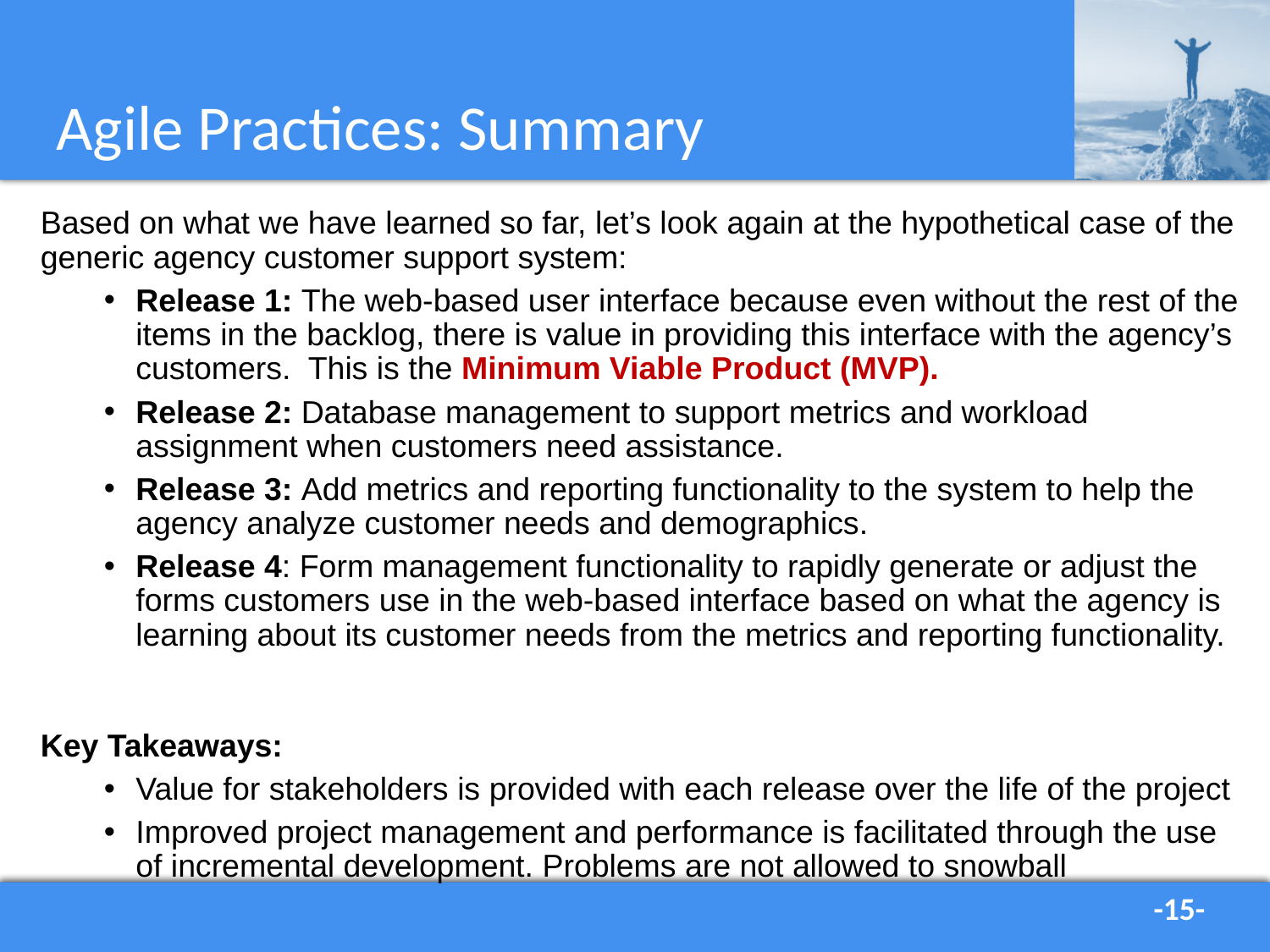

# Agile Practices: Summary
Based on what we have learned so far, let’s look again at the hypothetical case of the generic agency customer support system:
Release 1: The web-based user interface because even without the rest of the items in the backlog, there is value in providing this interface with the agency’s customers.  This is the Minimum Viable Product (MVP).
Release 2: Database management to support metrics and workload assignment when customers need assistance.
Release 3: Add metrics and reporting functionality to the system to help the agency analyze customer needs and demographics.
Release 4: Form management functionality to rapidly generate or adjust the forms customers use in the web-based interface based on what the agency is learning about its customer needs from the metrics and reporting functionality.

Key Takeaways:
Value for stakeholders is provided with each release over the life of the project
Improved project management and performance is facilitated through the use of incremental development. Problems are not allowed to snowball